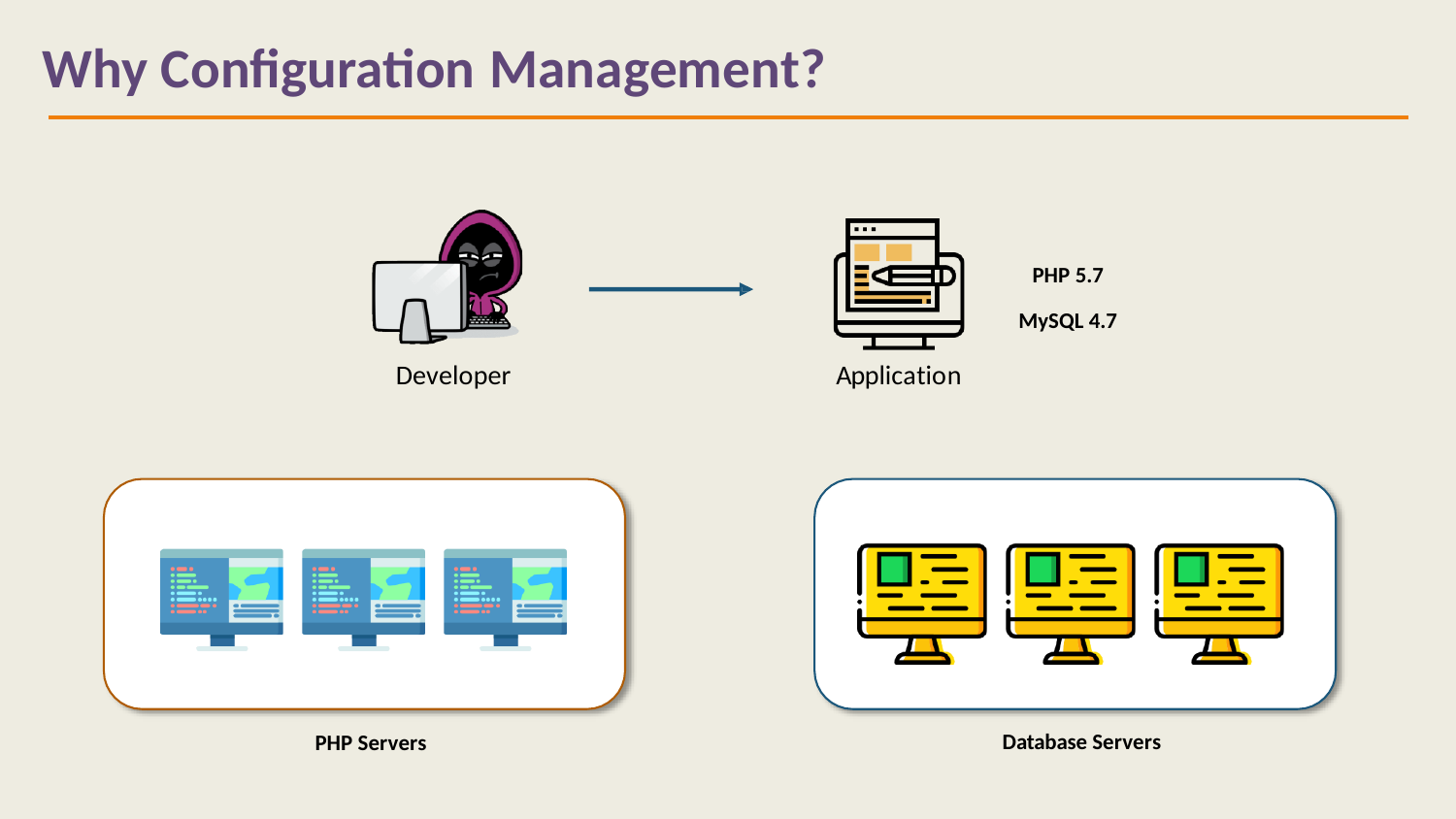

# Why Configuration Management?

PHP 5.7
MySQL 4.7

Developer
Application

Database Servers
PHP Servers